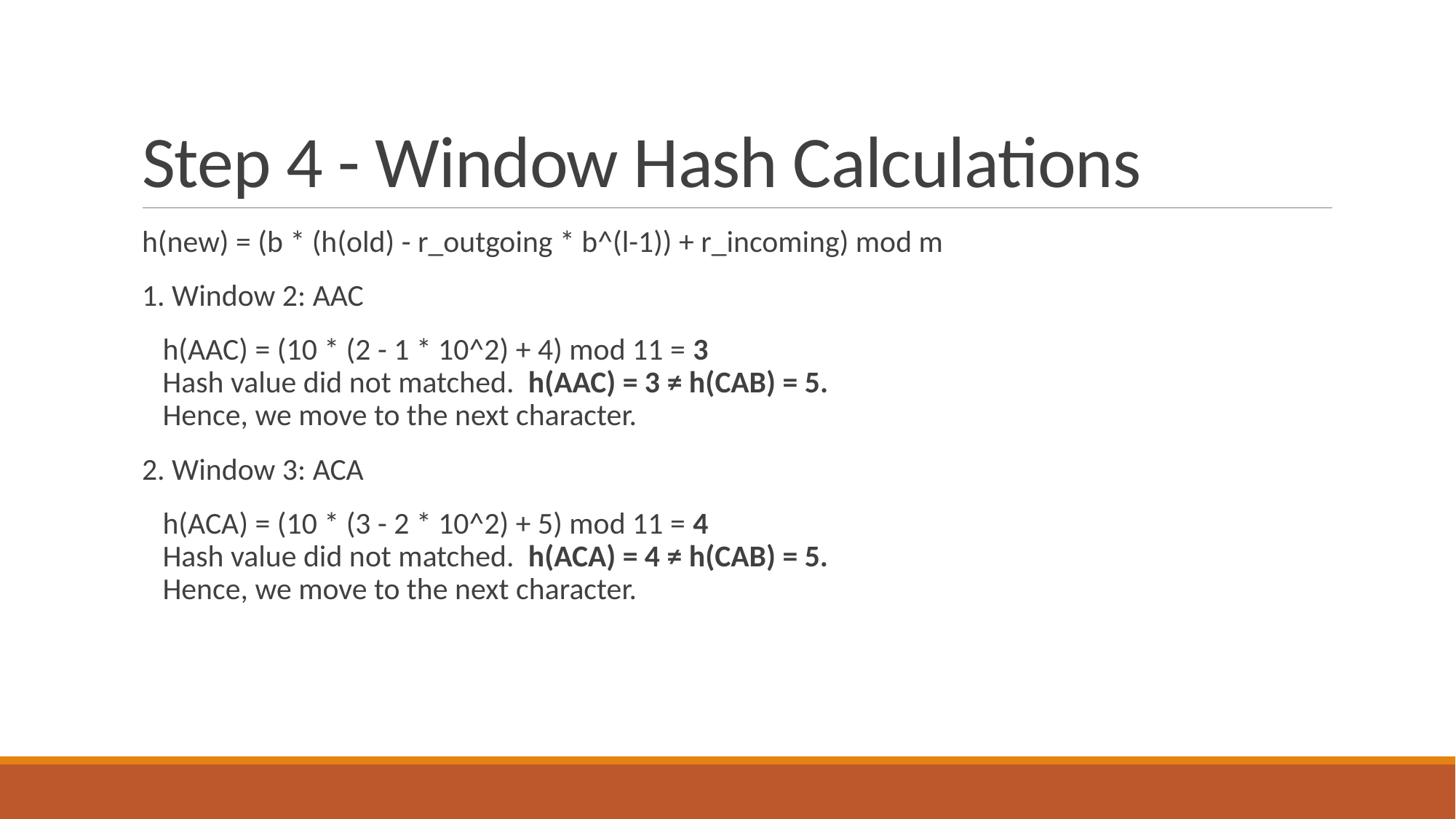

# Step 4 - Window Hash Calculations
h(new) = (b * (h(old) - r_outgoing * b^(l-1)) + r_incoming) mod m
1. Window 2: AAC
   h(AAC) = (10 * (2 - 1 * 10^2) + 4) mod 11 = 3
   Hash value did not matched.  h(AAC) = 3 ≠ h(CAB) = 5.
   Hence, we move to the next character.
2. Window 3: ACA
   h(ACA) = (10 * (3 - 2 * 10^2) + 5) mod 11 = 4
   Hash value did not matched.  h(ACA) = 4 ≠ h(CAB) = 5.
   Hence, we move to the next character.